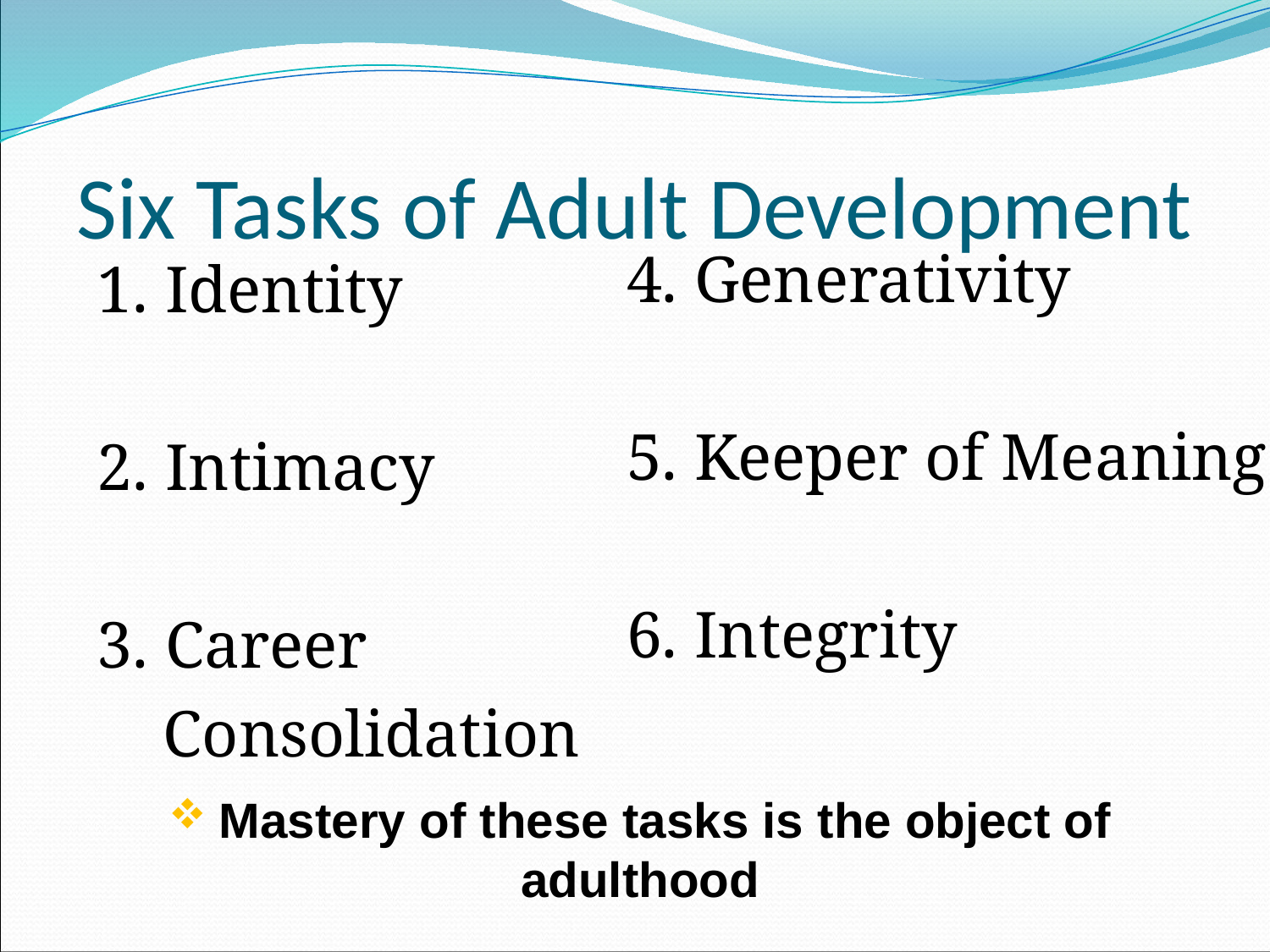

# Six Tasks of Adult Development
4. Generativity

5. Keeper of Meaning

6. Integrity
1. Identity

2. Intimacy

3. Career
    Consolidation
 Mastery of these tasks is the object of adulthood